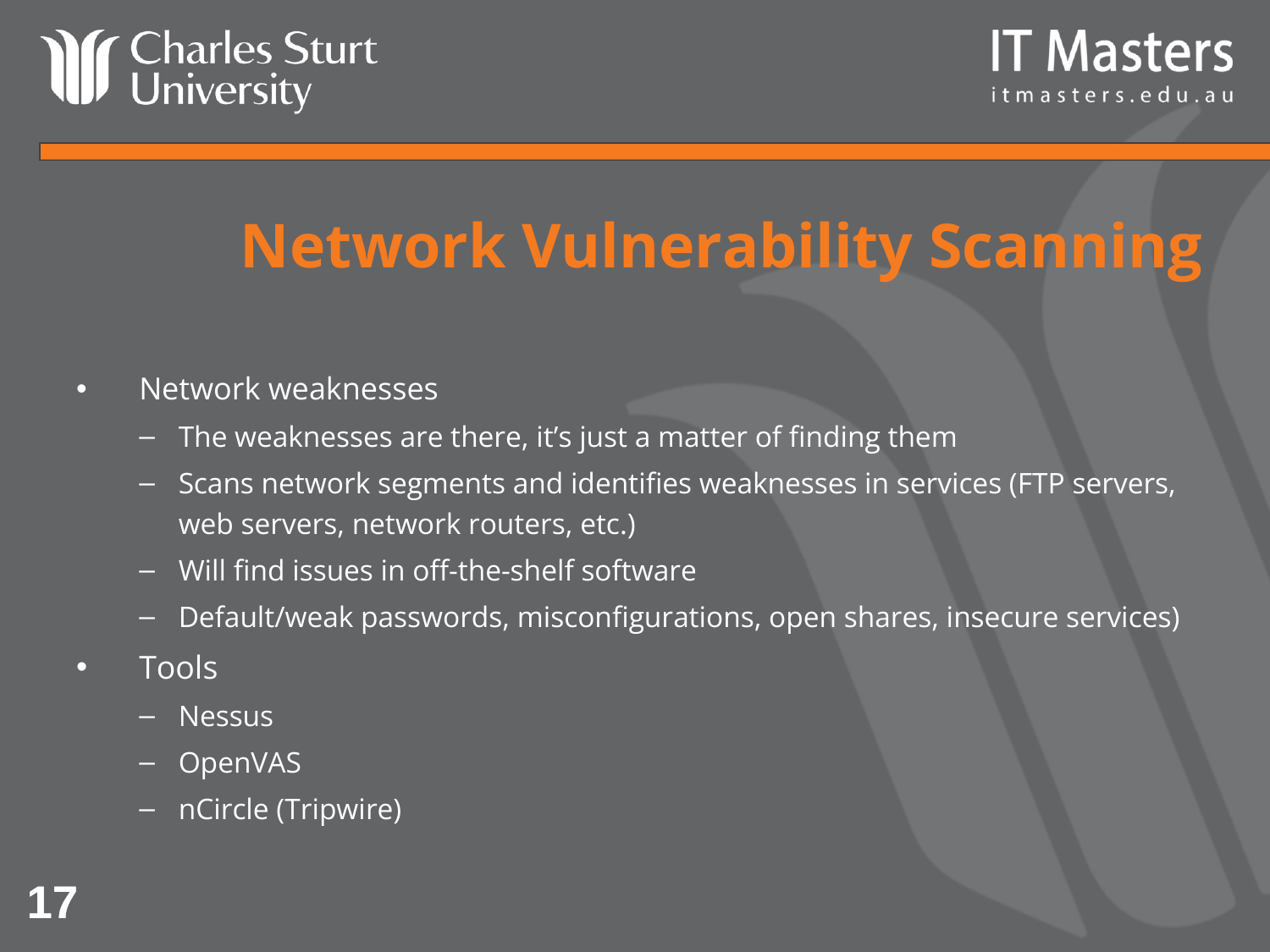

# Network Vulnerability Scanning
Network weaknesses
The weaknesses are there, it’s just a matter of finding them
Scans network segments and identifies weaknesses in services (FTP servers, web servers, network routers, etc.)
Will find issues in off-the-shelf software
Default/weak passwords, misconfigurations, open shares, insecure services)
Tools
Nessus
OpenVAS
nCircle (Tripwire)